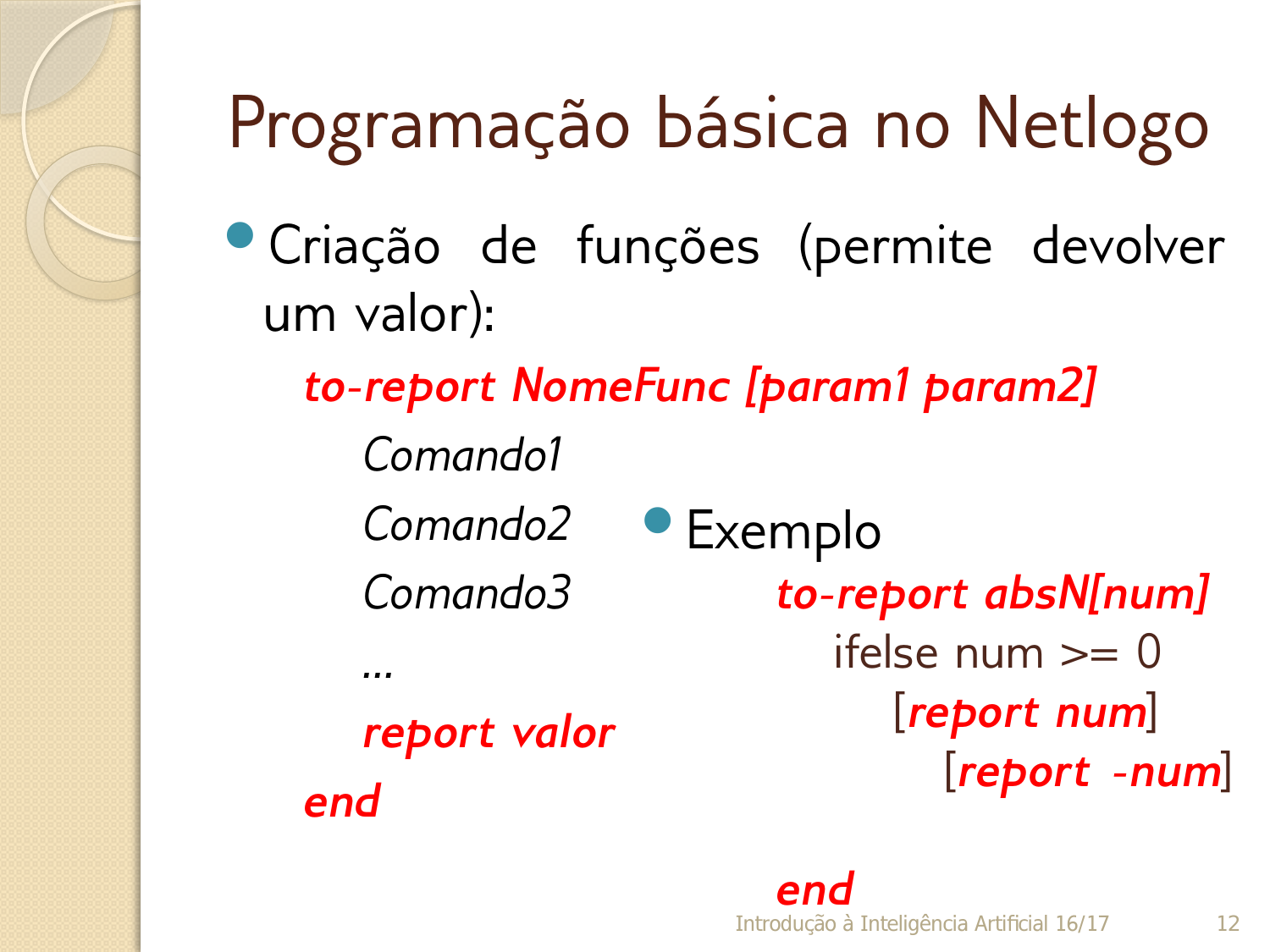

# Programação básica no Netlogo
Criação de funções (permite devolver um valor):
to-report NomeFunc [param1 param2]
    Comando1
    Comando2
    Comando3
    ...
    report valor
end
Exemplo
to-report absN[num]
    ifelse num >= 0
        [report num]
        [report -num]
end
Introdução à Inteligência Artificial 16/17
12